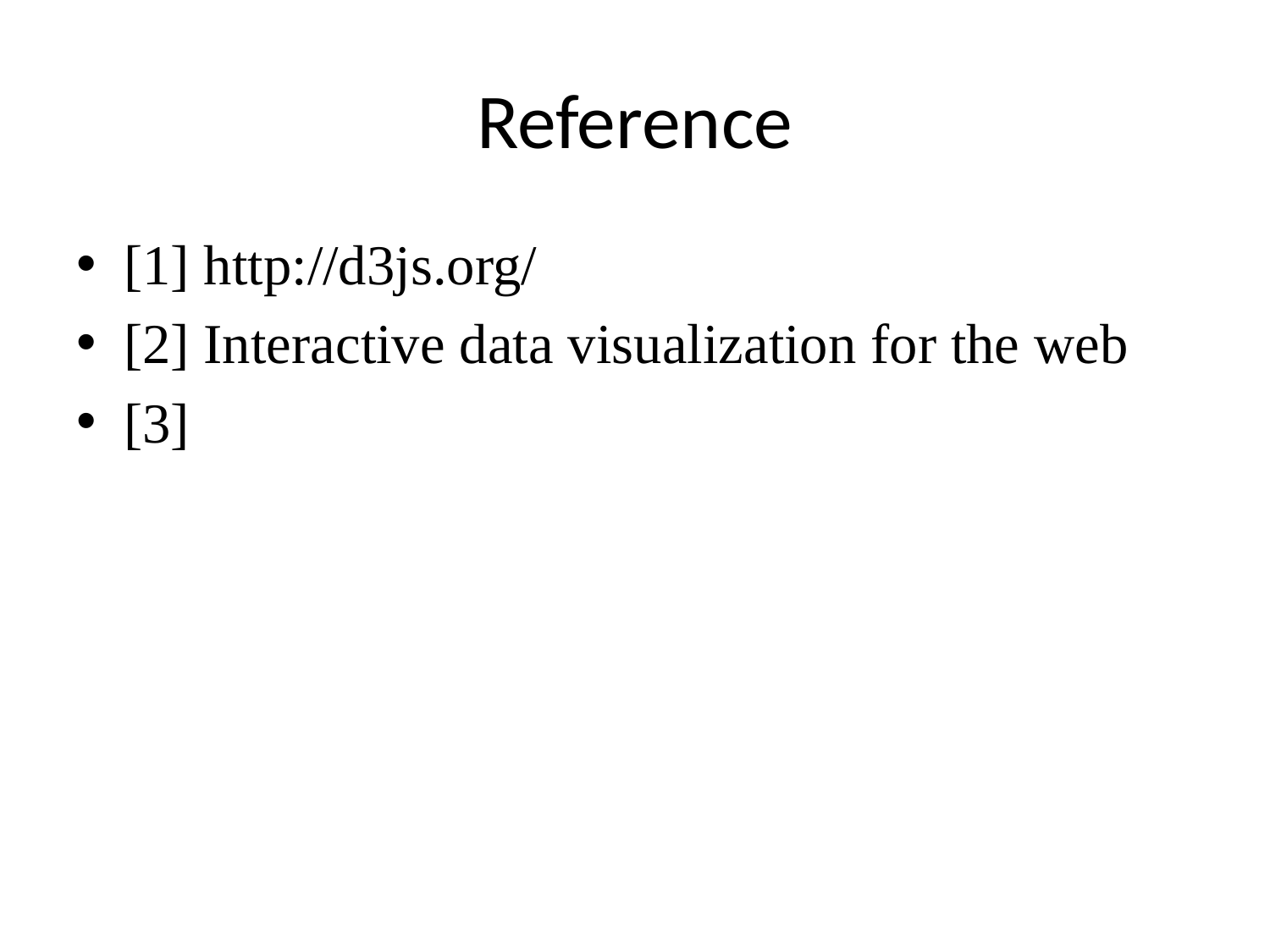

# Reference
[1] http://d3js.org/
[2] Interactive data visualization for the web
[3]